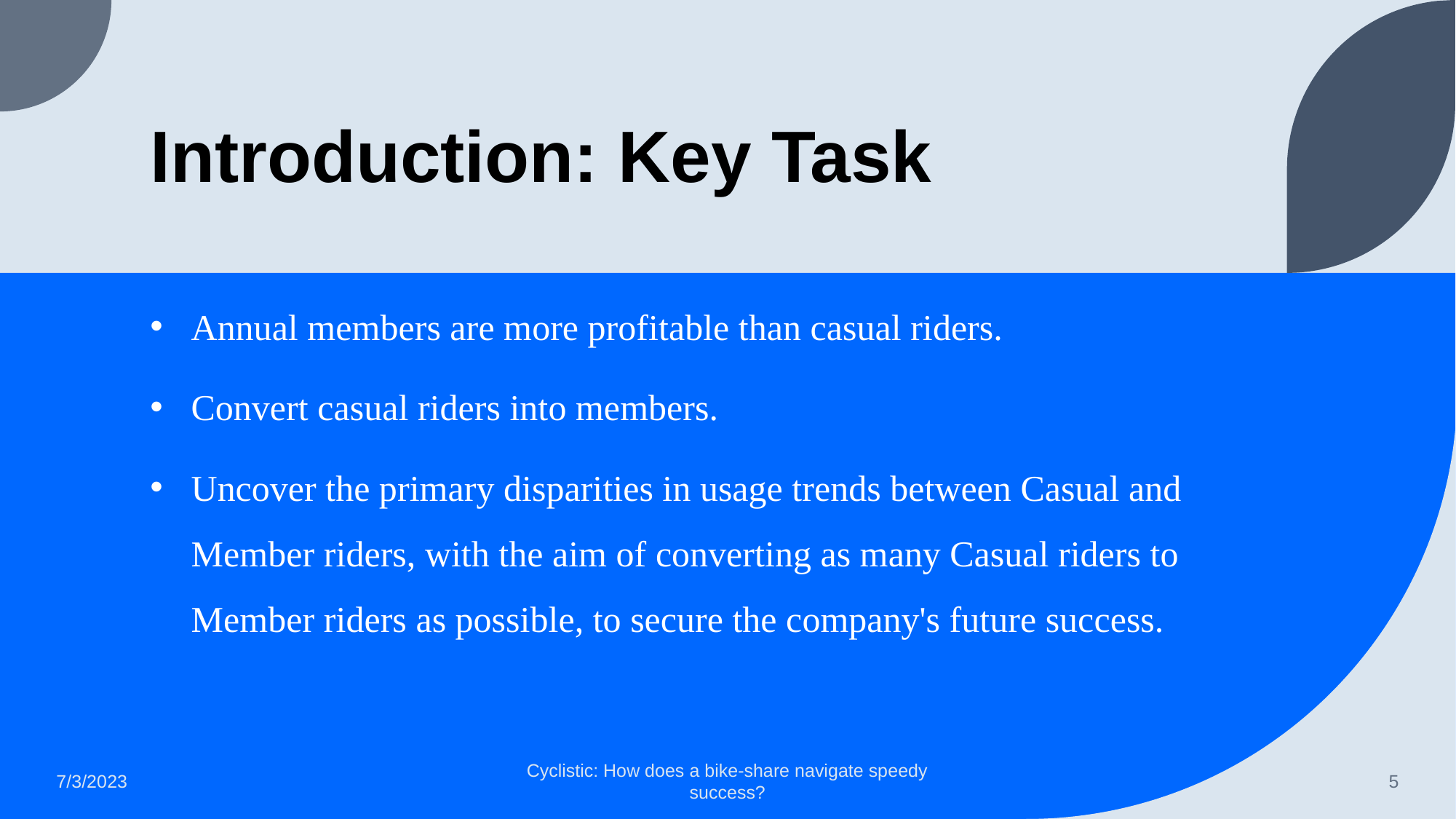

# Introduction: Key Task
Annual members are more profitable than casual riders.
Convert casual riders into members.
Uncover the primary disparities in usage trends between Casual and Member riders, with the aim of converting as many Casual riders to Member riders as possible, to secure the company's future success.

7/3/2023
Cyclistic: How does a bike-share navigate speedy success?
5